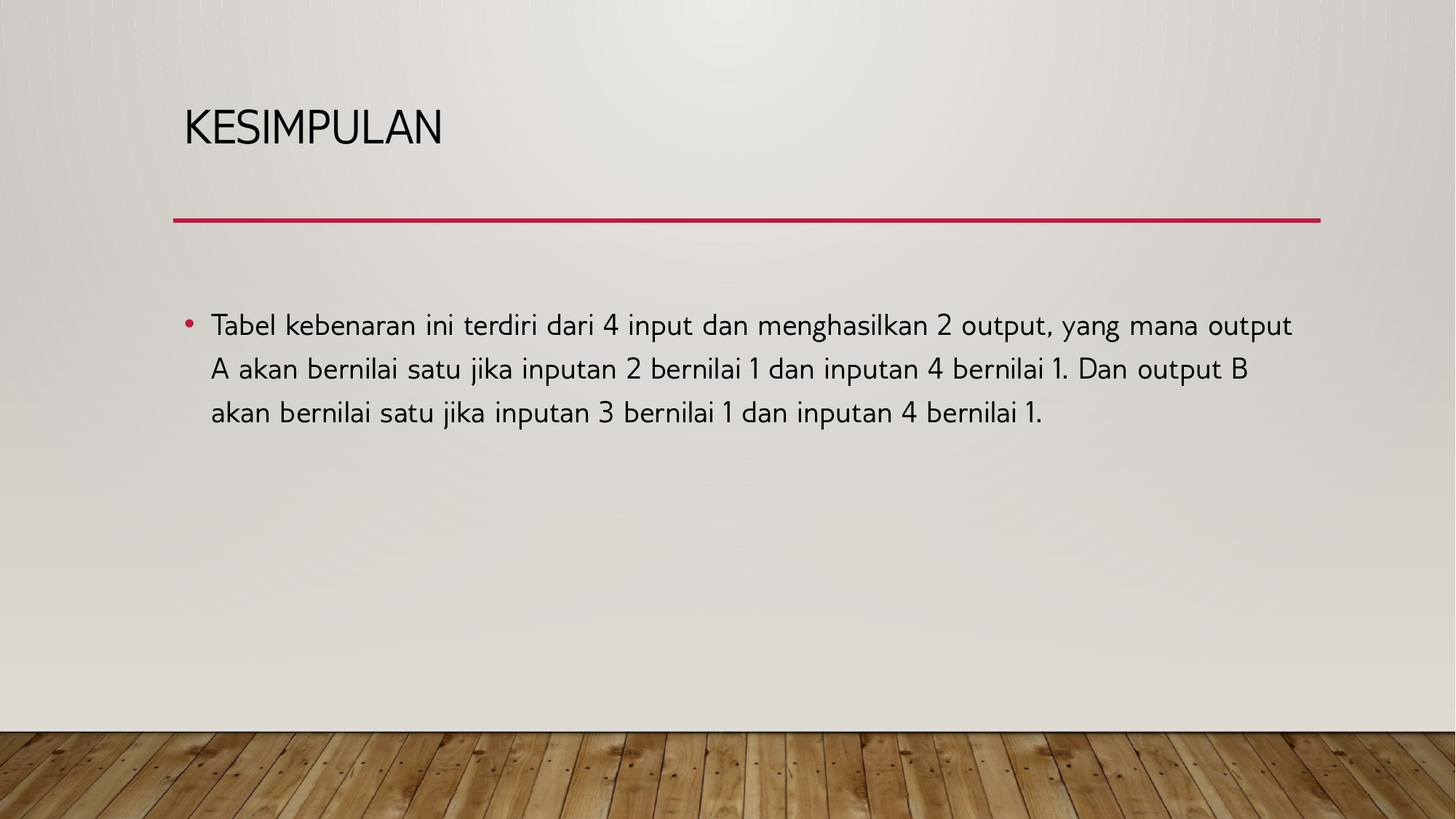

# KESIMPULAN

Tabel kebenaran ini terdiri dari 4 input dan menghasilkan 2 output, yang mana output A akan bernilai satu jika inputan 2 bernilai 1 dan inputan 4 bernilai 1. Dan output B akan bernilai satu jika inputan 3 bernilai 1 dan inputan 4 bernilai 1.